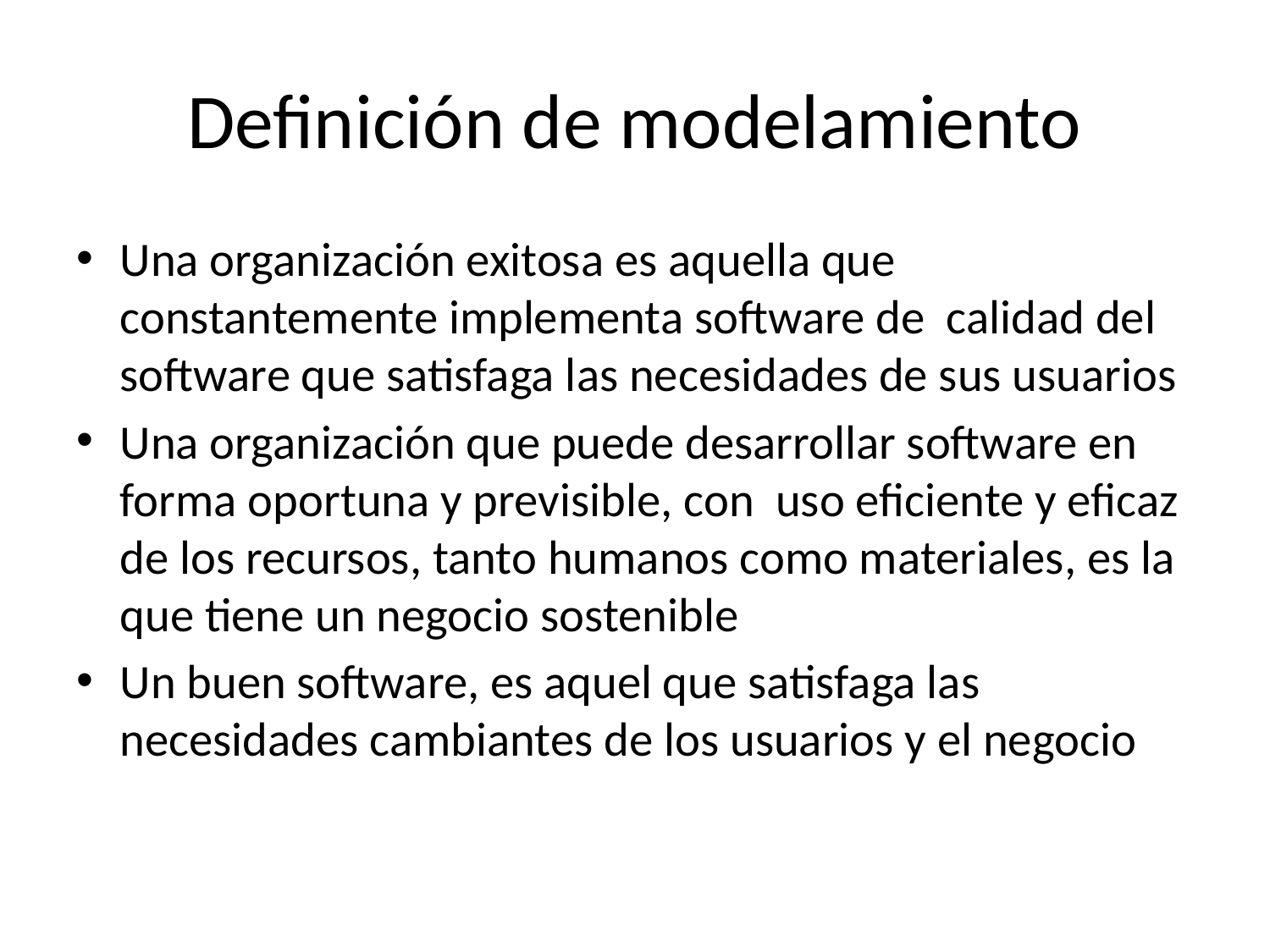

# Definición de modelamiento
Una organización exitosa es aquella que constantemente implementa software de  calidad del software que satisfaga las necesidades de sus usuarios
Una organización que puede desarrollar software en forma oportuna y previsible, con  uso eficiente y eficaz de los recursos, tanto humanos como materiales, es la que tiene un negocio sostenible
Un buen software, es aquel que satisfaga las necesidades cambiantes de los usuarios y el negocio